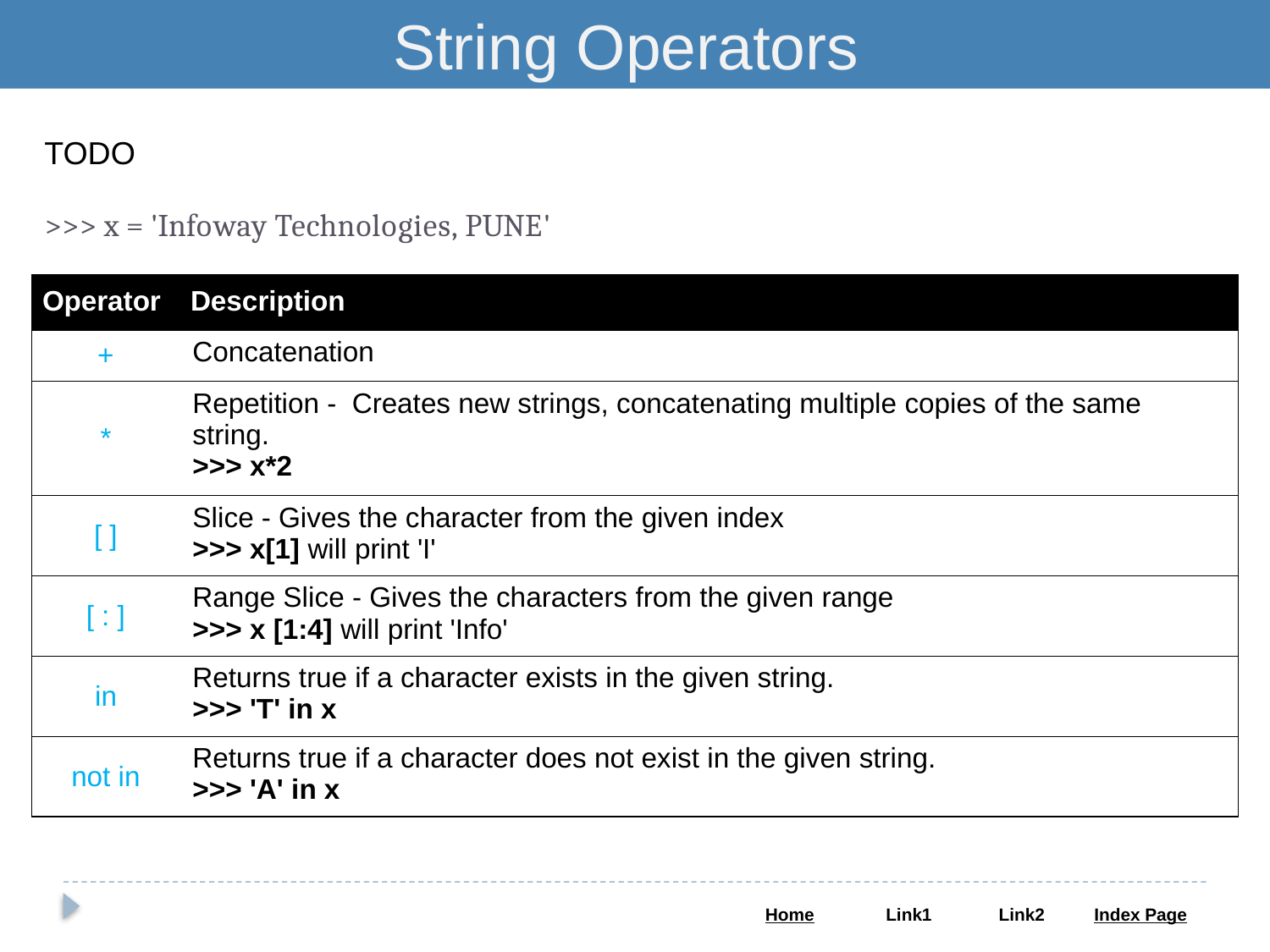

String Operators
TODO
>>> x = 'Infoway Technologies, PUNE'
| Operator | Description |
| --- | --- |
| + | Concatenation |
| \* | Repetition - Creates new strings, concatenating multiple copies of the same string. >>> x\*2 |
| [ ] | Slice - Gives the character from the given index >>> x[1] will print 'I' |
| [ : ] | Range Slice - Gives the characters from the given range >>> x [1:4] will print 'Info' |
| in | Returns true if a character exists in the given string. >>> 'T' in x |
| not in | Returns true if a character does not exist in the given string. >>> 'A' in x |